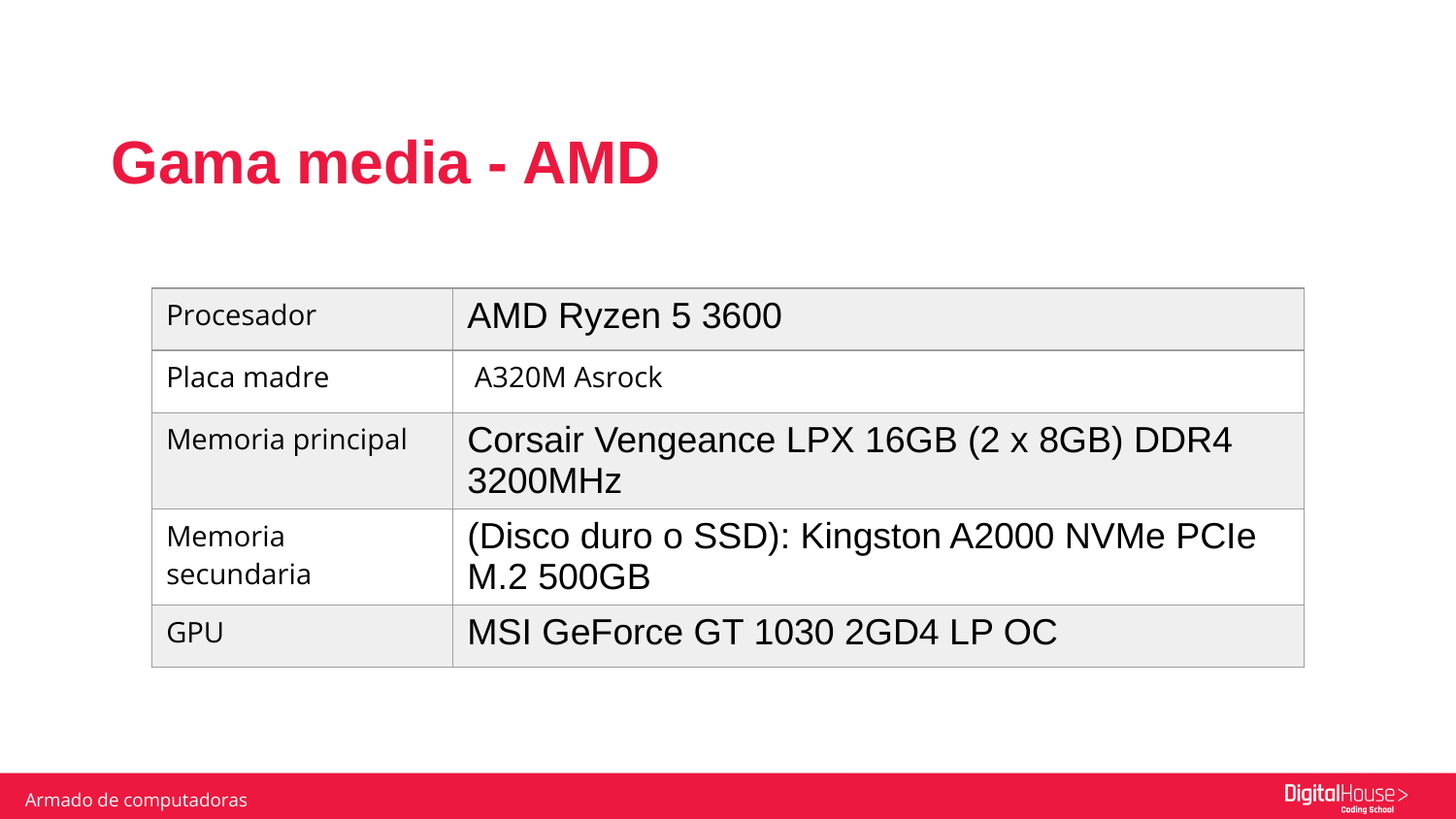

Gama media - AMD

| Procesador | AMD Ryzen 5 3600 |
| --- | --- |
| Placa madre | A320M Asrock |
| Memoria principal | Corsair Vengeance LPX 16GB (2 x 8GB) DDR4 3200MHz |
| Memoria secundaria | (Disco duro o SSD): Kingston A2000 NVMe PCIe M.2 500GB |
| GPU | MSI GeForce GT 1030 2GD4 LP OC |